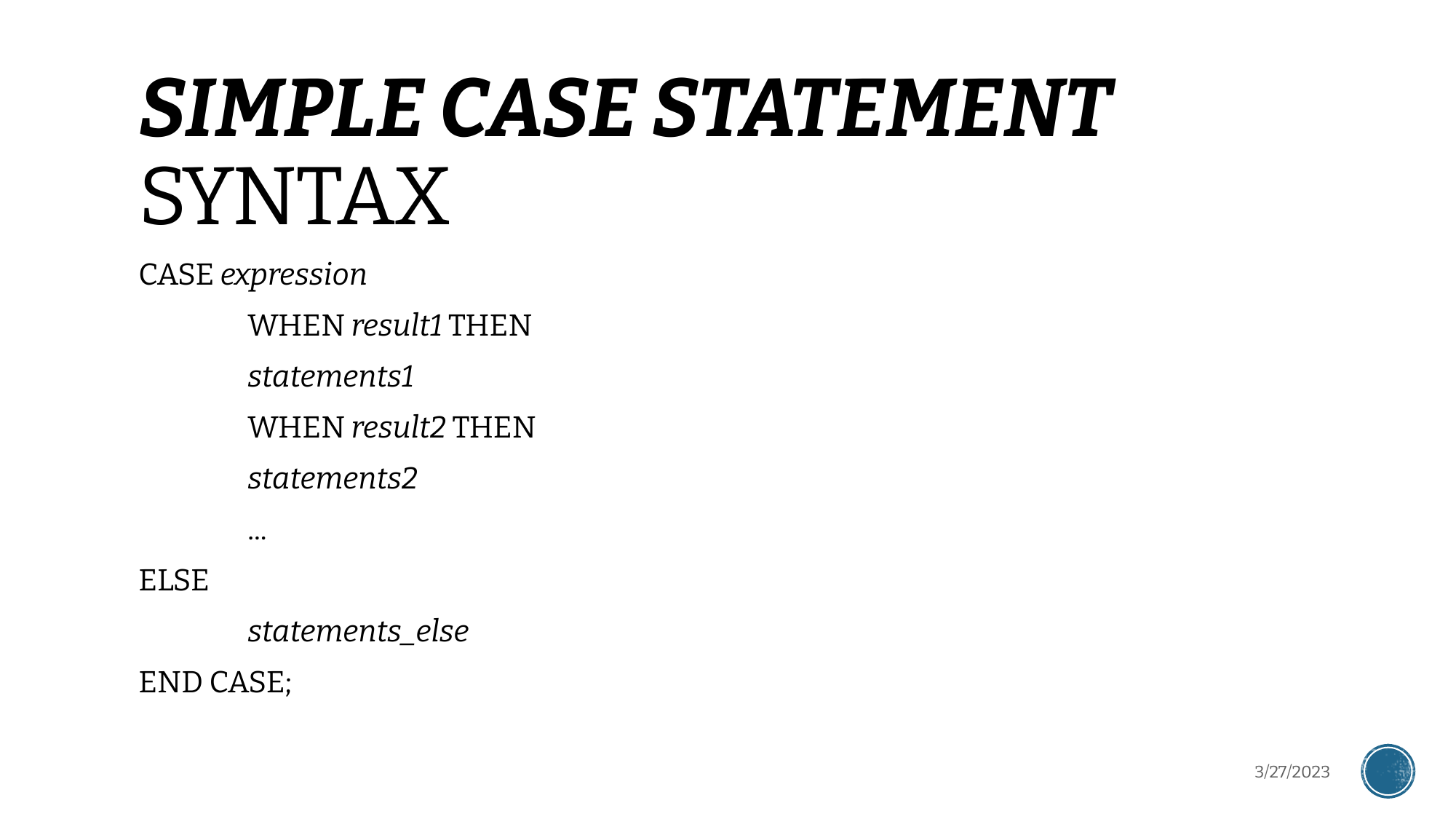

# Simple CASE statement SYNTAX
CASE expression
	WHEN result1 THEN
	statements1
	WHEN result2 THEN
	statements2
	...
ELSE
	statements_else
END CASE;
3/27/2023